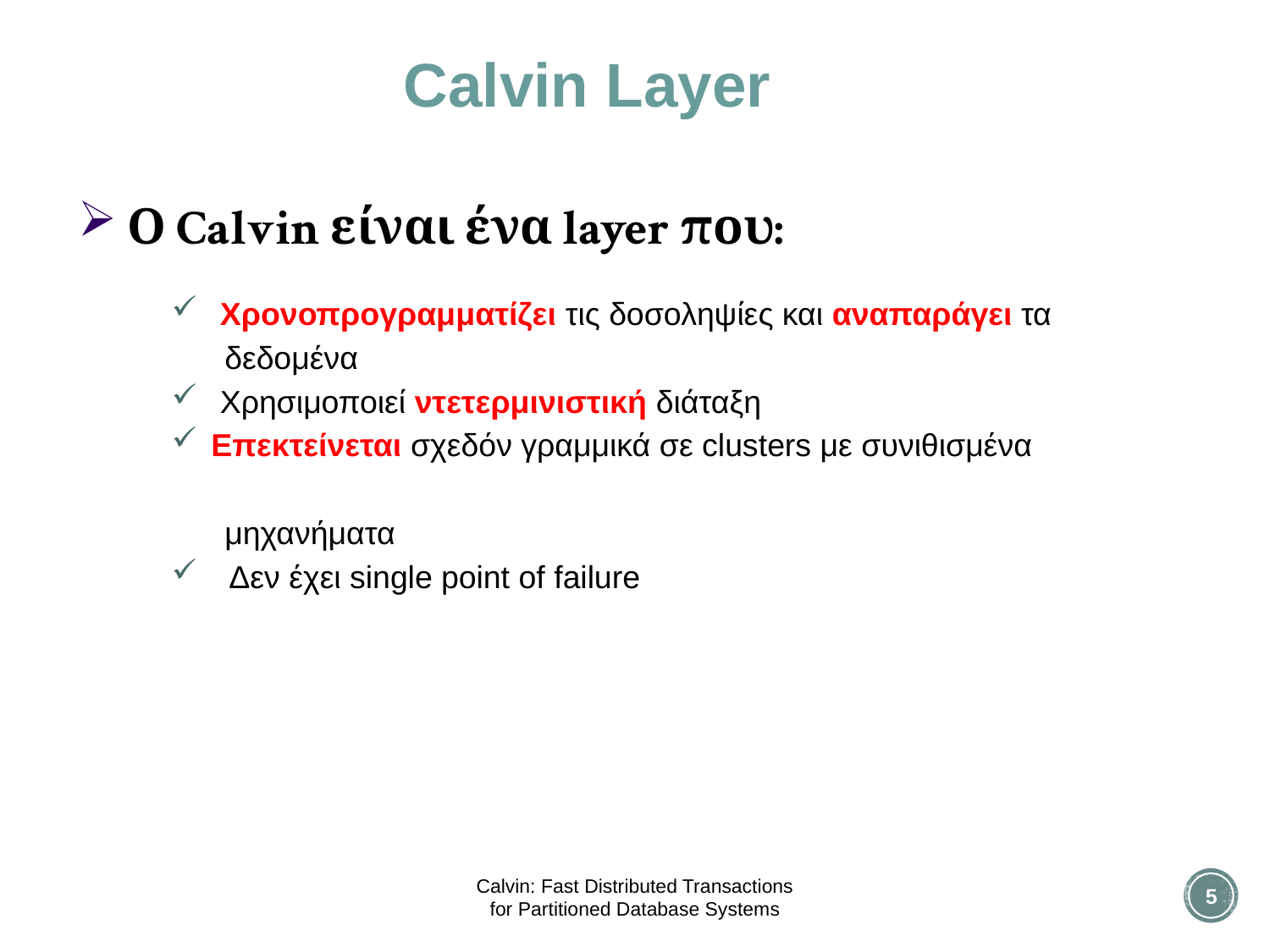

Calvin Layer

 Ο Calvin είναι ένα layer που:

 Χρονοπρογραμματίζει τις δοσοληψίες και αναπαράγει τα
      δεδομένα
 Χρησιμοποιεί ντετερμινιστική διάταξη
Επεκτείνεται σχεδόν γραμμικά σε clusters με συνιθισμένα
      μηχανήματα
  Δεν έχει single point of failure

Calvin: Fast Distributed Transactions
for Partitioned Database Systems
5